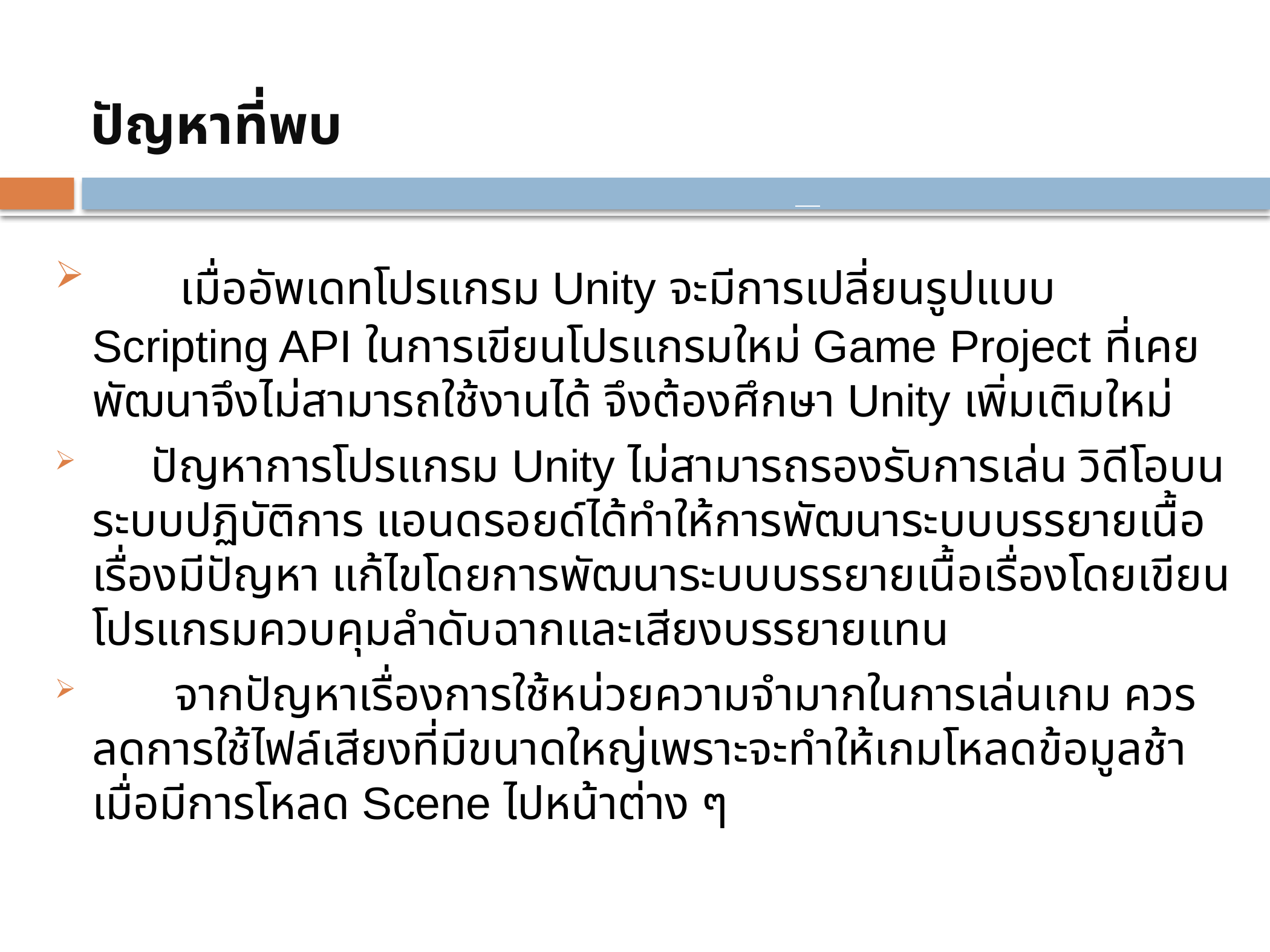

# ปัญหาที่พบ
	 เมื่ออัพเดทโปรแกรม Unity จะมีการเปลี่ยนรูปแบบ Scripting API ในการเขียนโปรแกรมใหม่ Game Project ที่เคยพัฒนาจึงไม่สามารถใช้งานได้ จึงต้องศึกษา Unity เพิ่มเติมใหม่
     ปัญหาการโปรแกรม Unity ไม่สามารถรองรับการเล่น วิดีโอบนระบบปฏิบัติการ แอนดรอยด์ได้ทำให้การพัฒนาระบบบรรยายเนื้อเรื่องมีปัญหา แก้ไขโดยการพัฒนาระบบบรรยายเนื้อเรื่องโดยเขียนโปรแกรมควบคุมลำดับฉากและเสียงบรรยายแทน
       จากปัญหาเรื่องการใช้หน่วยความจำมากในการเล่นเกม ควรลดการใช้ไฟล์เสียงที่มีขนาดใหญ่เพราะจะทำให้เกมโหลดข้อมูลช้าเมื่อมีการโหลด Scene ไปหน้าต่าง ๆ